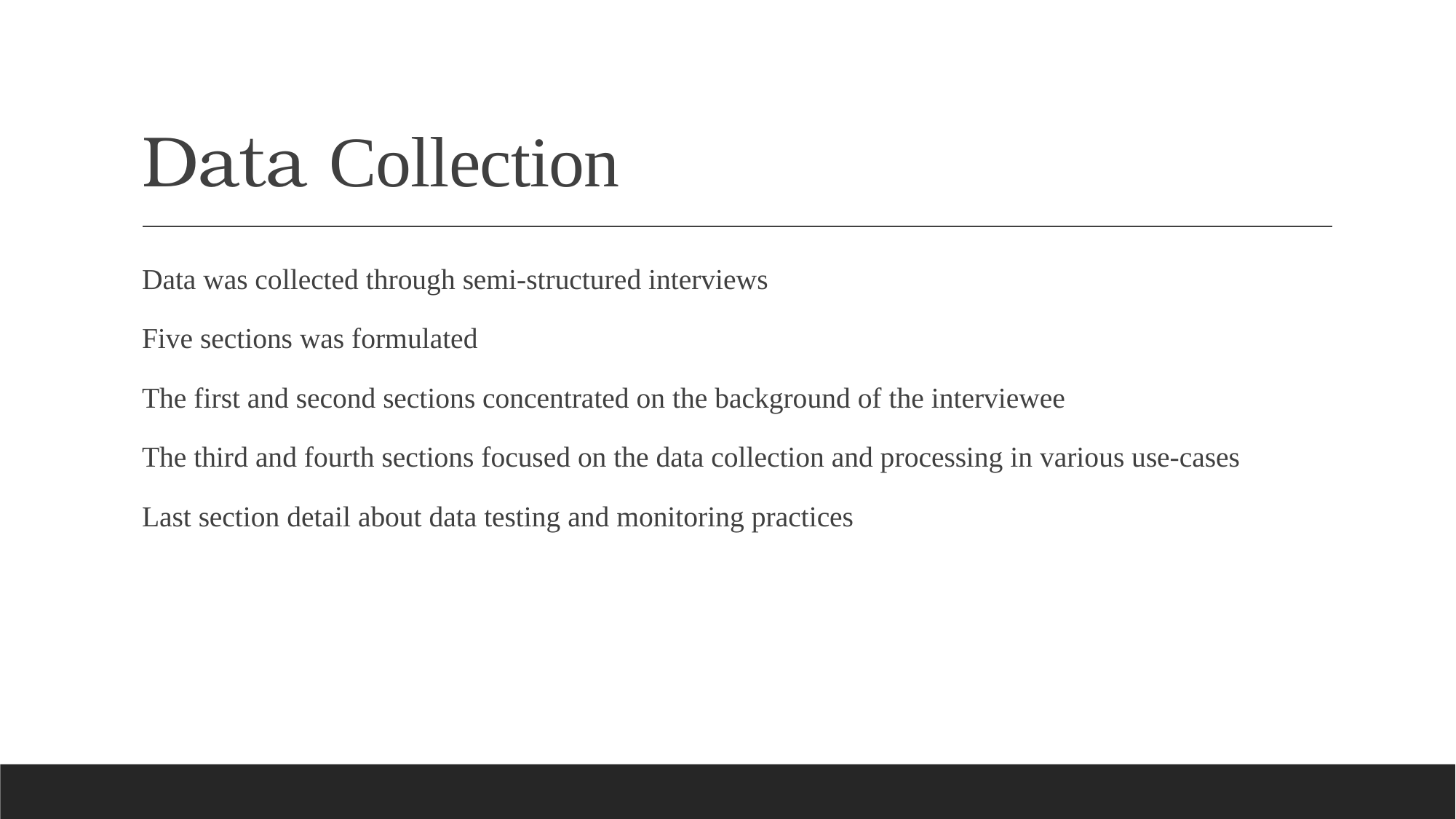

# Data Collection
Data was collected through semi-structured interviews
Five sections was formulated
The first and second sections concentrated on the background of the interviewee
The third and fourth sections focused on the data collection and processing in various use-cases
Last section detail about data testing and monitoring practices